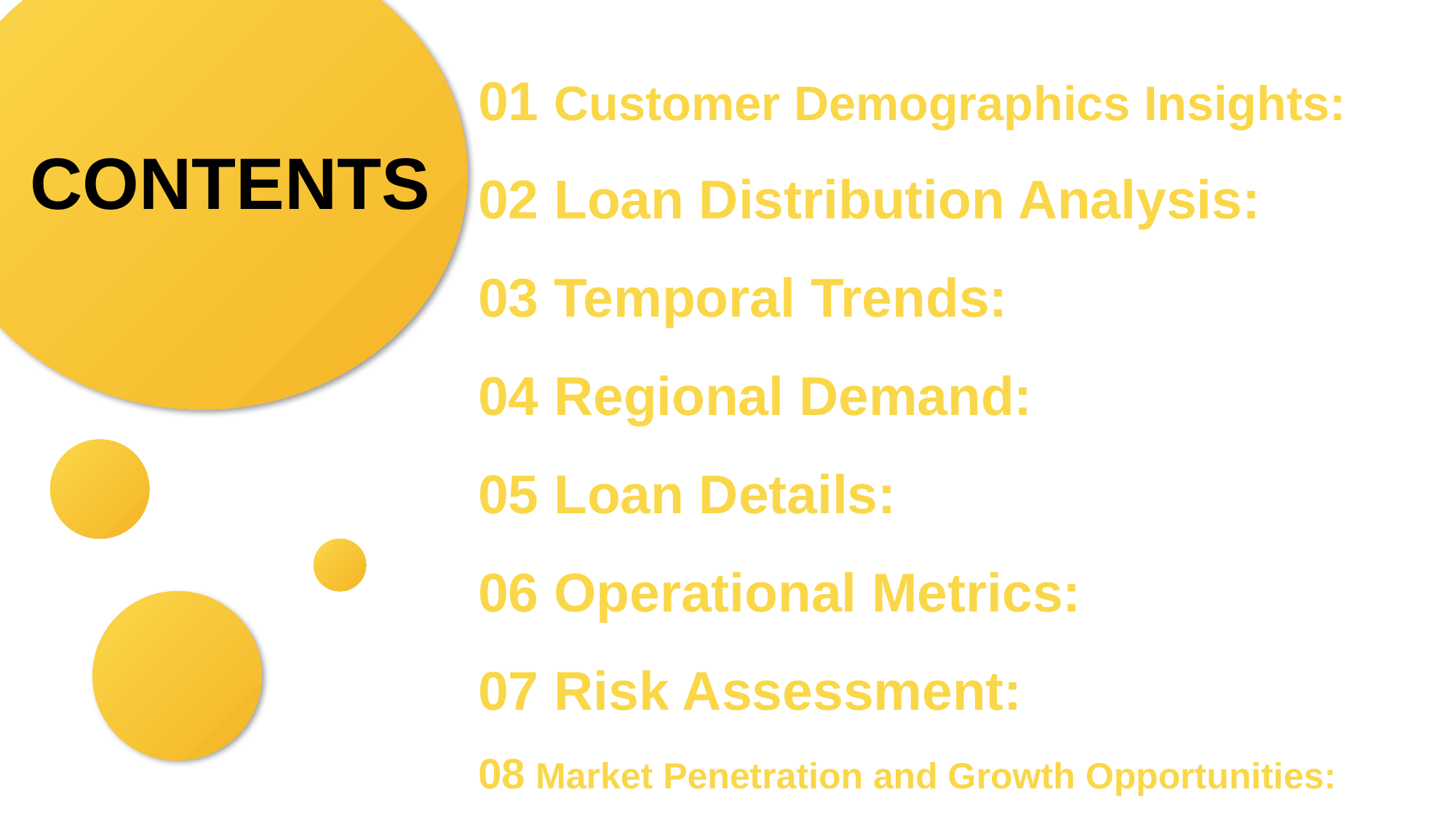

CONTENTS
01 Customer Demographics Insights:
02 Loan Distribution Analysis:
03 Temporal Trends:
04 Regional Demand:
05 Loan Details:
06 Operational Metrics:
07 Risk Assessment:
08 Market Penetration and Growth Opportunities: